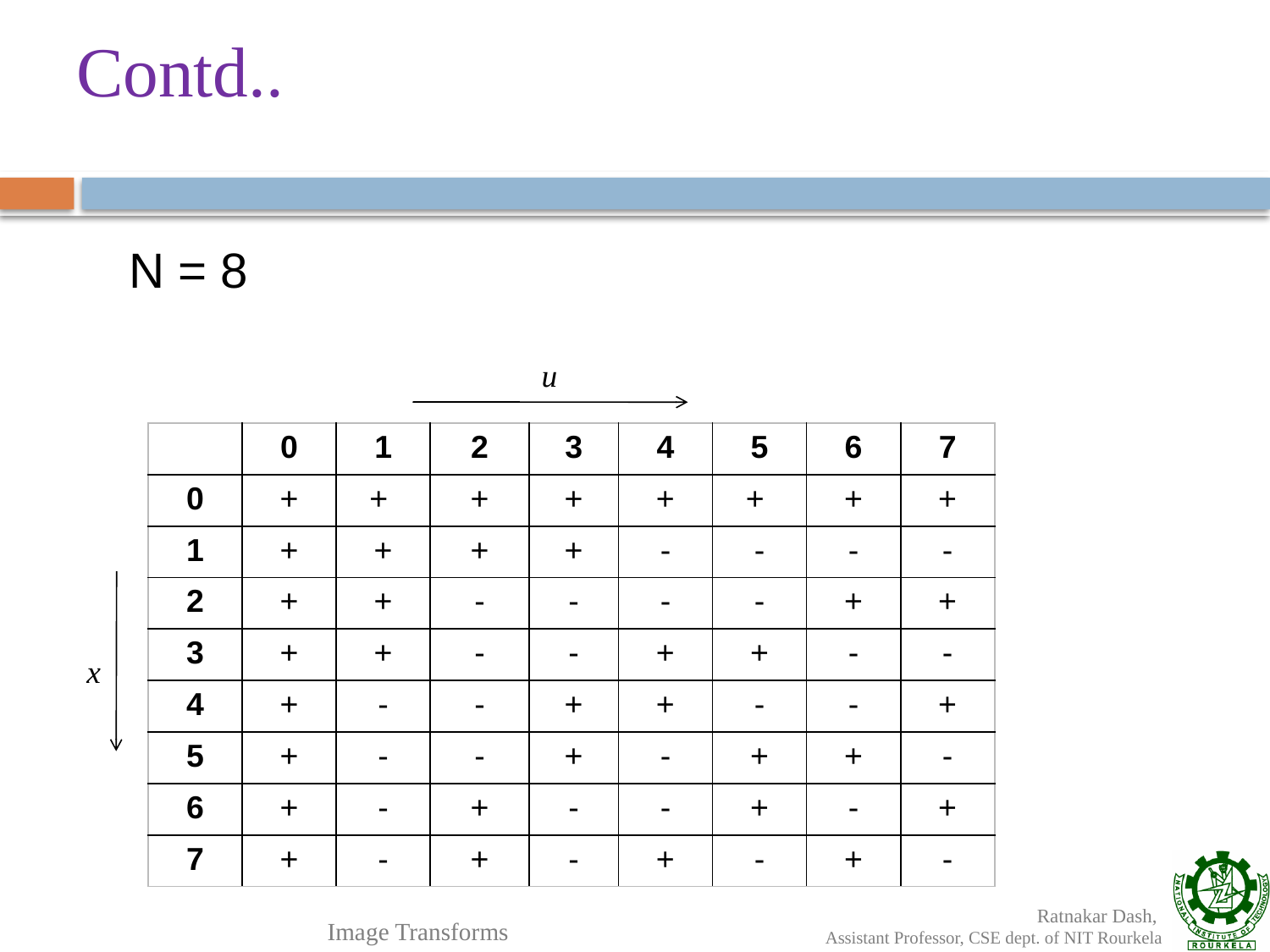

# Contd..
N = 8
u
|  | 0 | 1 | 2 | 3 | 4 | 5 | 6 | 7 |
| --- | --- | --- | --- | --- | --- | --- | --- | --- |
| 0 | + | + | + | + | + | + | + | + |
| 1 | + | + | + | + | - | - | - | - |
| 2 | + | + | - | - | - | - | + | + |
| 3 | + | + | - | - | + | + | - | - |
| 4 | + | - | - | + | + | - | - | + |
| 5 | + | - | - | + | - | + | + | - |
| 6 | + | - | + | - | - | + | - | + |
| 7 | + | - | + | - | + | - | + | - |
x